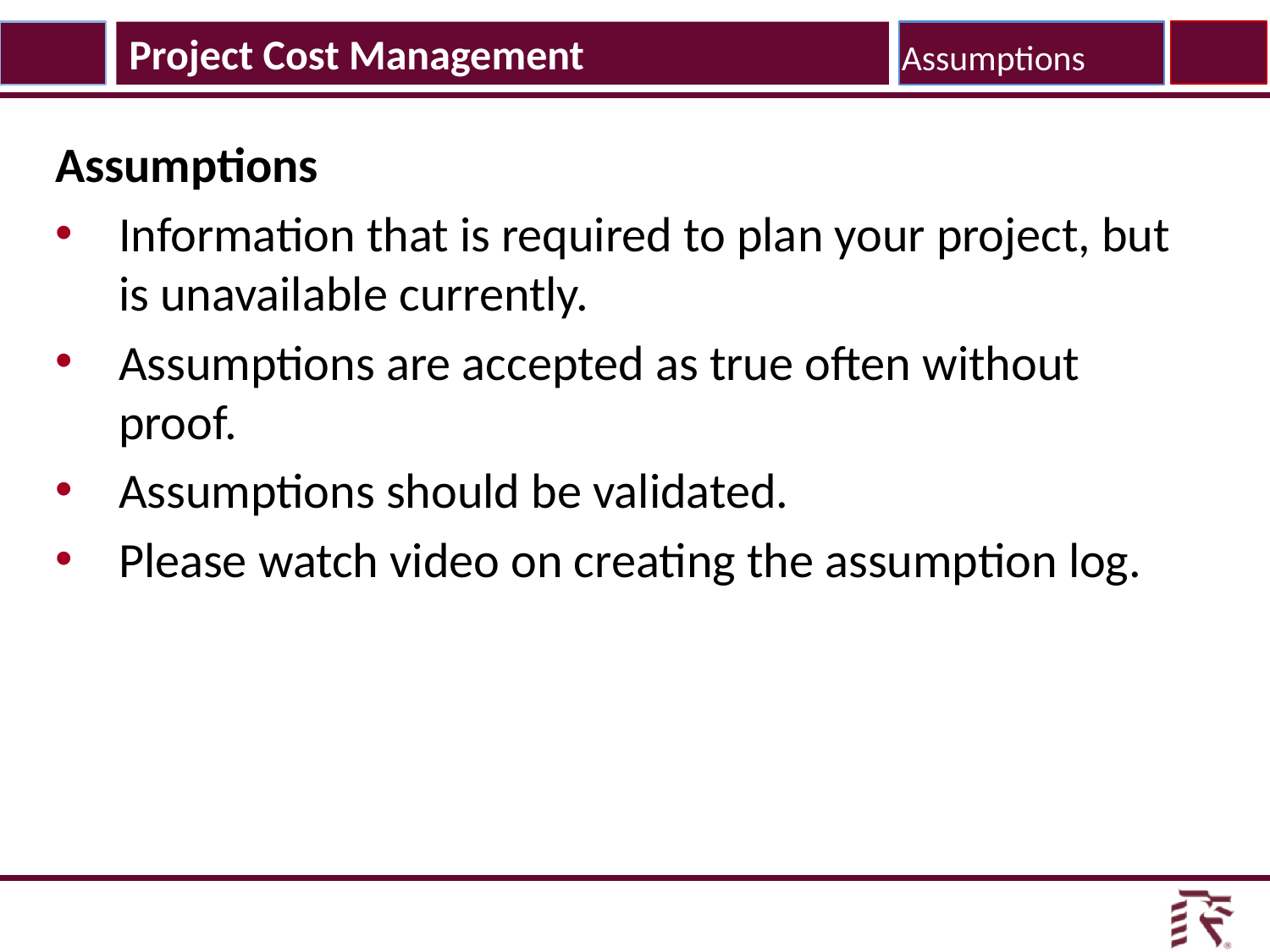

Project Cost Management
Assumptions
Assumptions
Information that is required to plan your project, but is unavailable currently.
Assumptions are accepted as true often without proof.
Assumptions should be validated.
Please watch video on creating the assumption log.